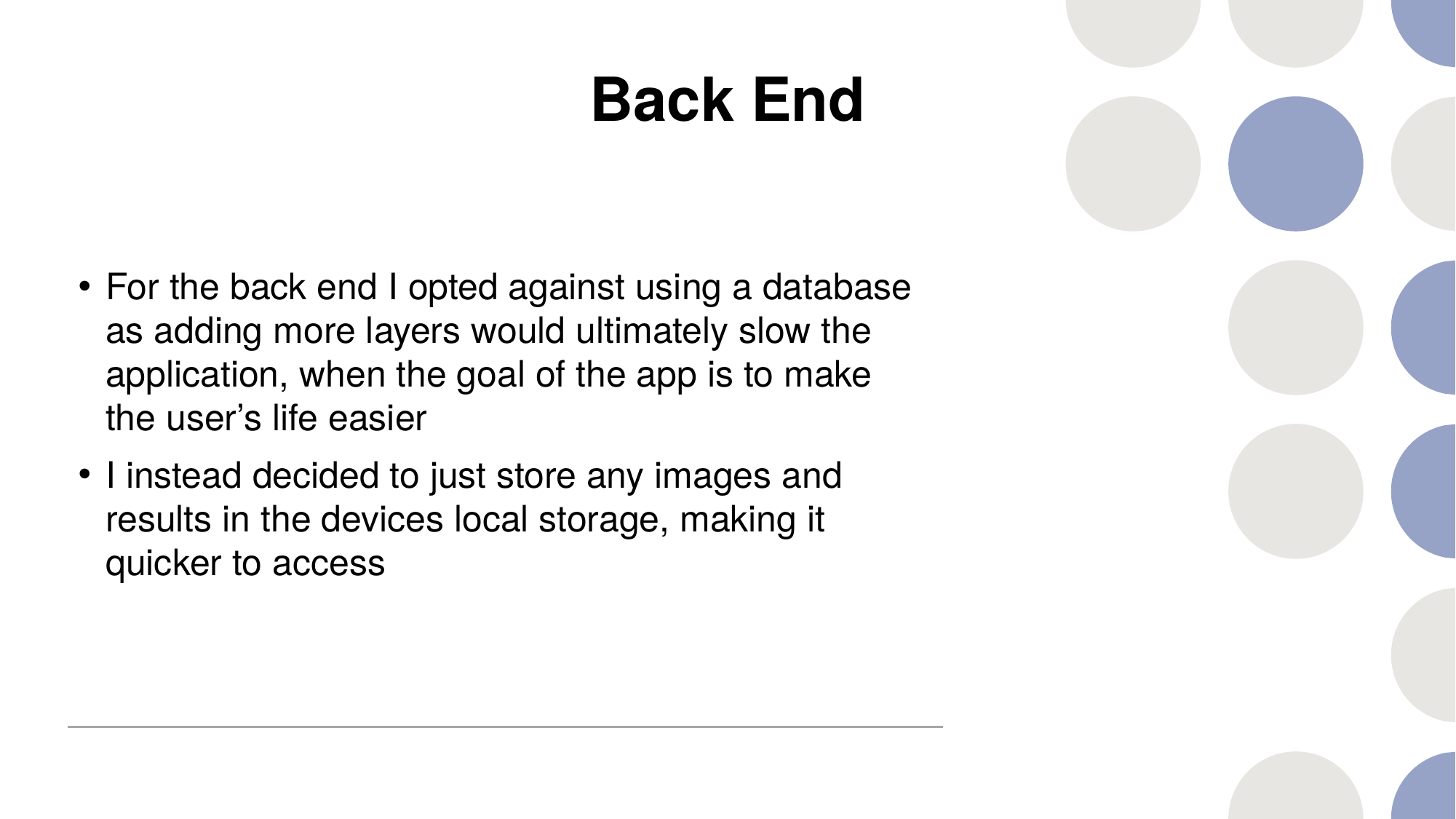

# Back End
For the back end I opted against using a database as adding more layers would ultimately slow the application, when the goal of the app is to make the user’s life easier
I instead decided to just store any images and results in the devices local storage, making it quicker to access